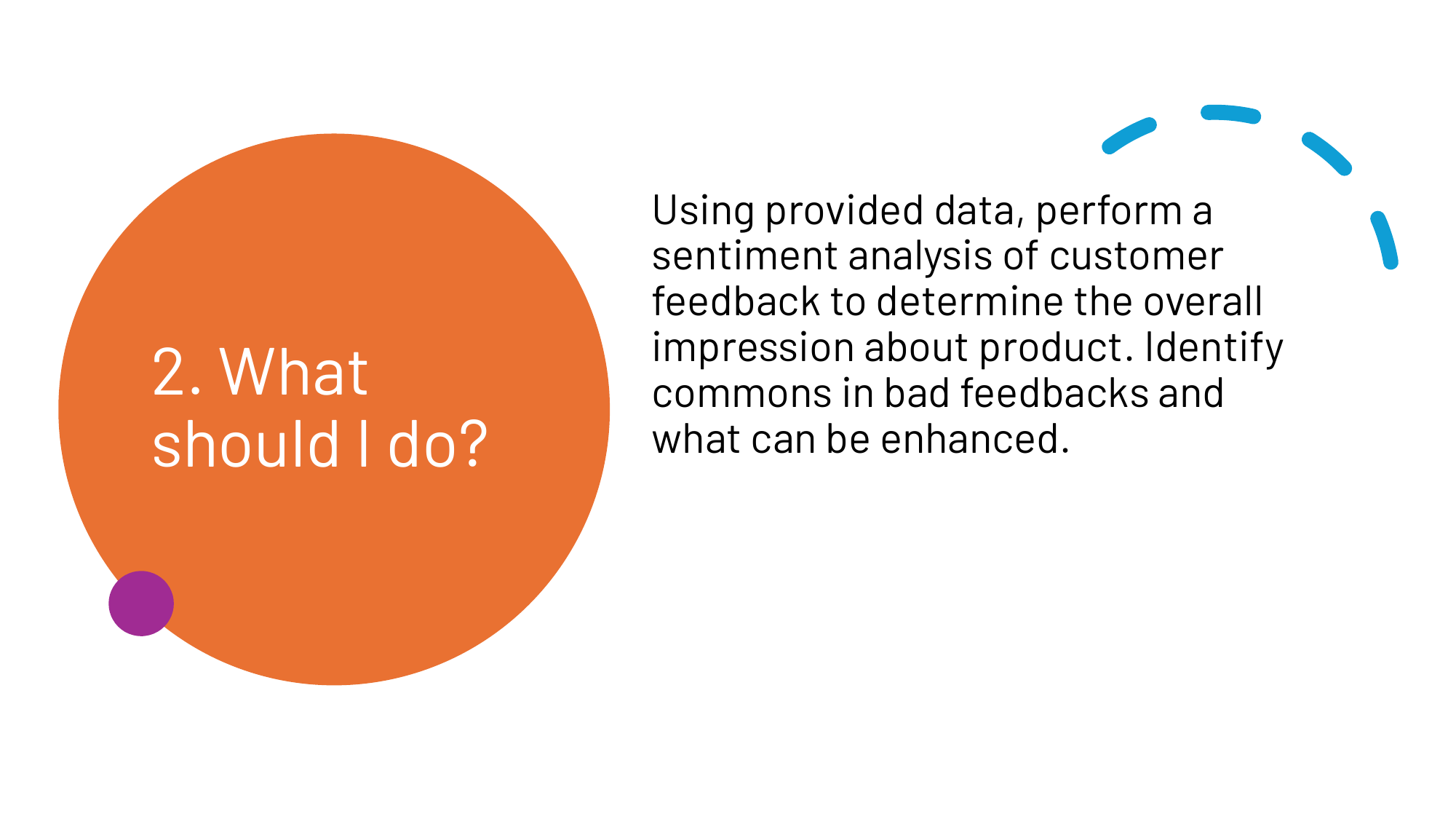

# 2. What should I do?
Using provided data, perform a sentiment analysis of customer feedback to determine the overall impression about product. Identify commons in bad feedbacks and what can be enhanced.